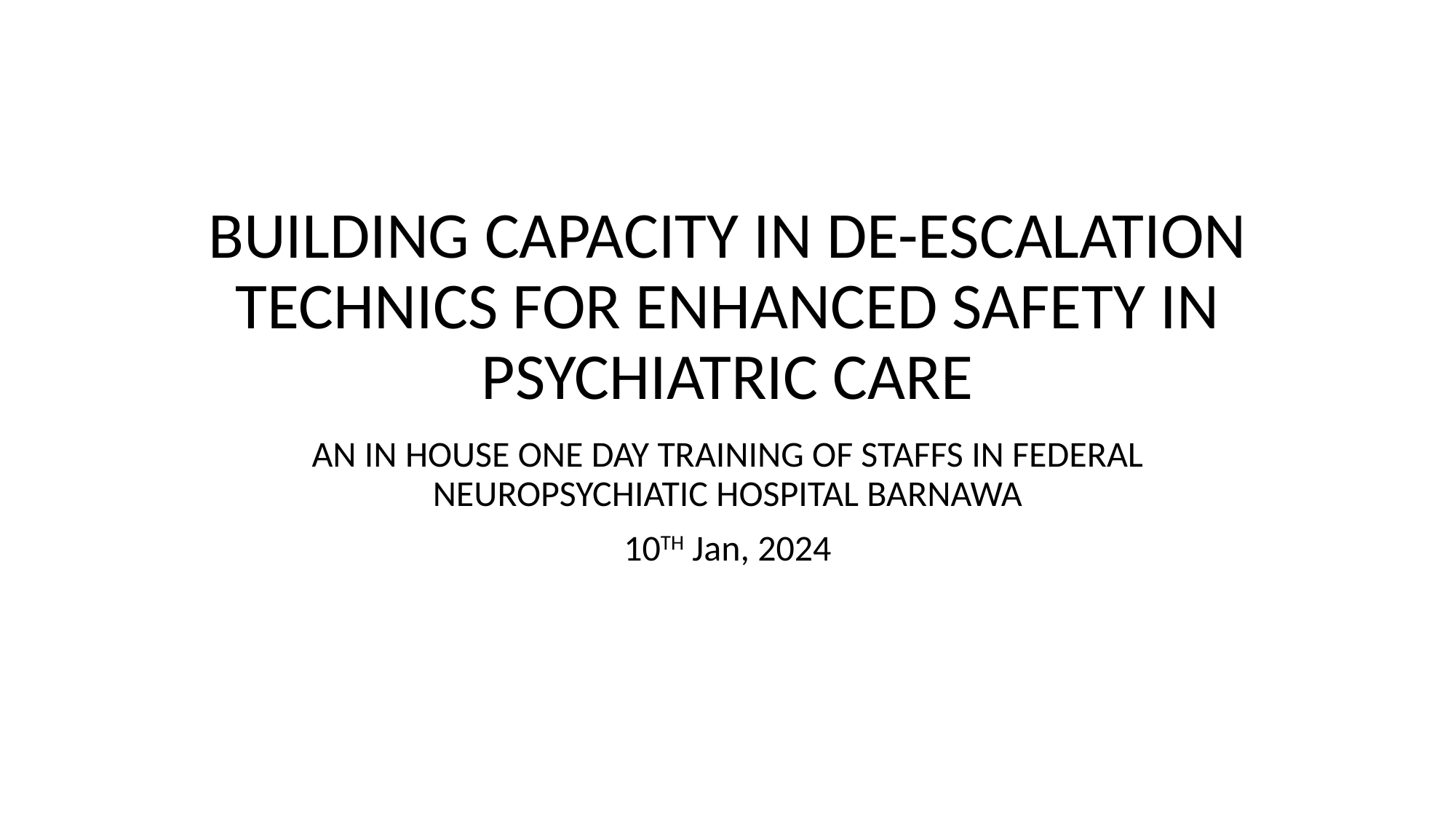

# BUILDING CAPACITY IN DE-ESCALATION TECHNICS FOR ENHANCED SAFETY IN PSYCHIATRIC CARE
AN IN HOUSE ONE DAY TRAINING OF STAFFS IN FEDERAL NEUROPSYCHIATIC HOSPITAL BARNAWA
10TH Jan, 2024